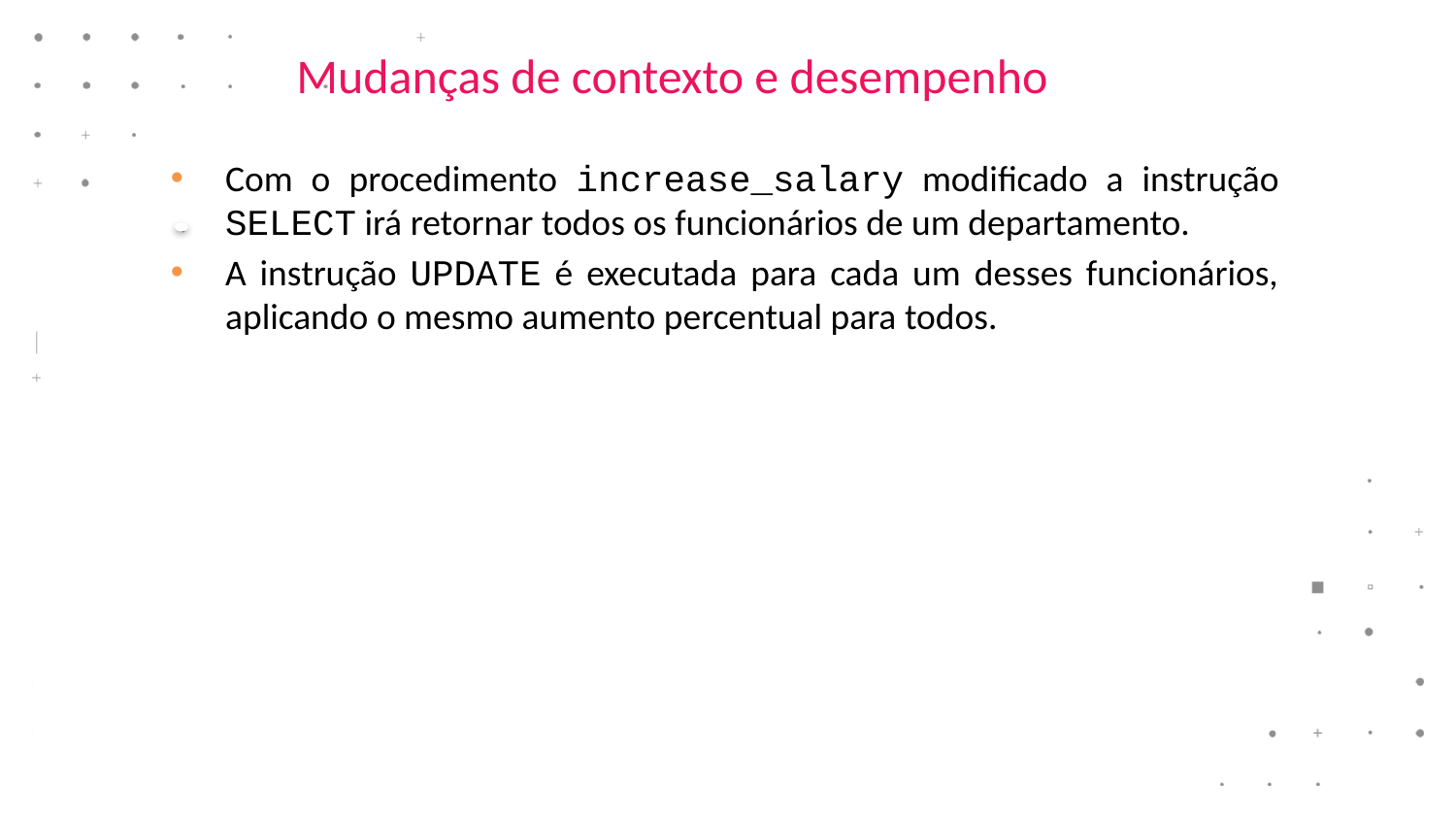

# Mudanças de contexto e desempenho
Com o procedimento increase_salary modificado a instrução SELECT irá retornar todos os funcionários de um departamento.
A instrução UPDATE é executada para cada um desses funcionários, aplicando o mesmo aumento percentual para todos.